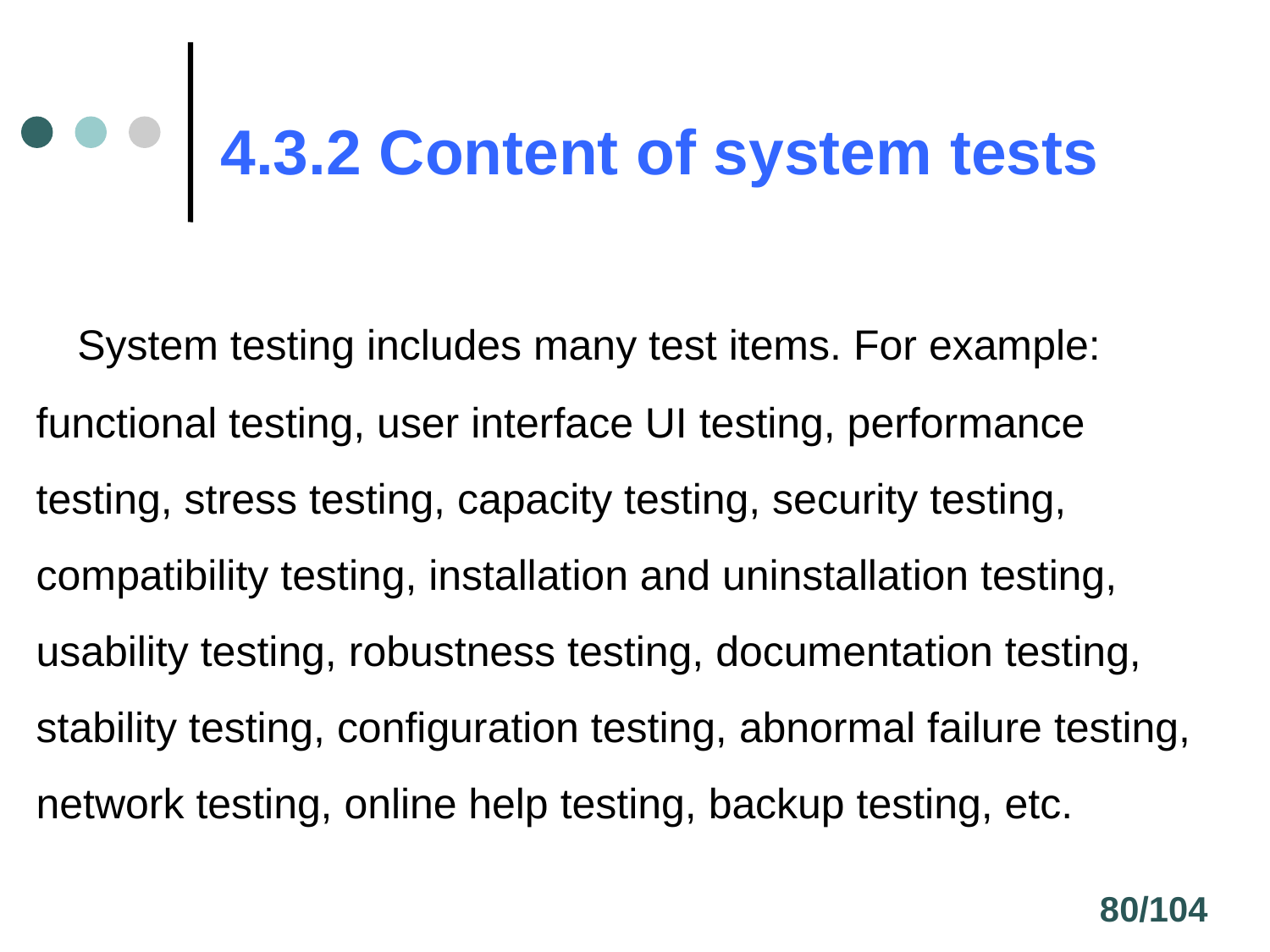

# 4.3.2 Content of system tests
   System testing includes many test items. For example: functional testing, user interface UI testing, performance testing, stress testing, capacity testing, security testing, compatibility testing, installation and uninstallation testing, usability testing, robustness testing, documentation testing, stability testing, configuration testing, abnormal failure testing, network testing, online help testing, backup testing, etc.
80/104